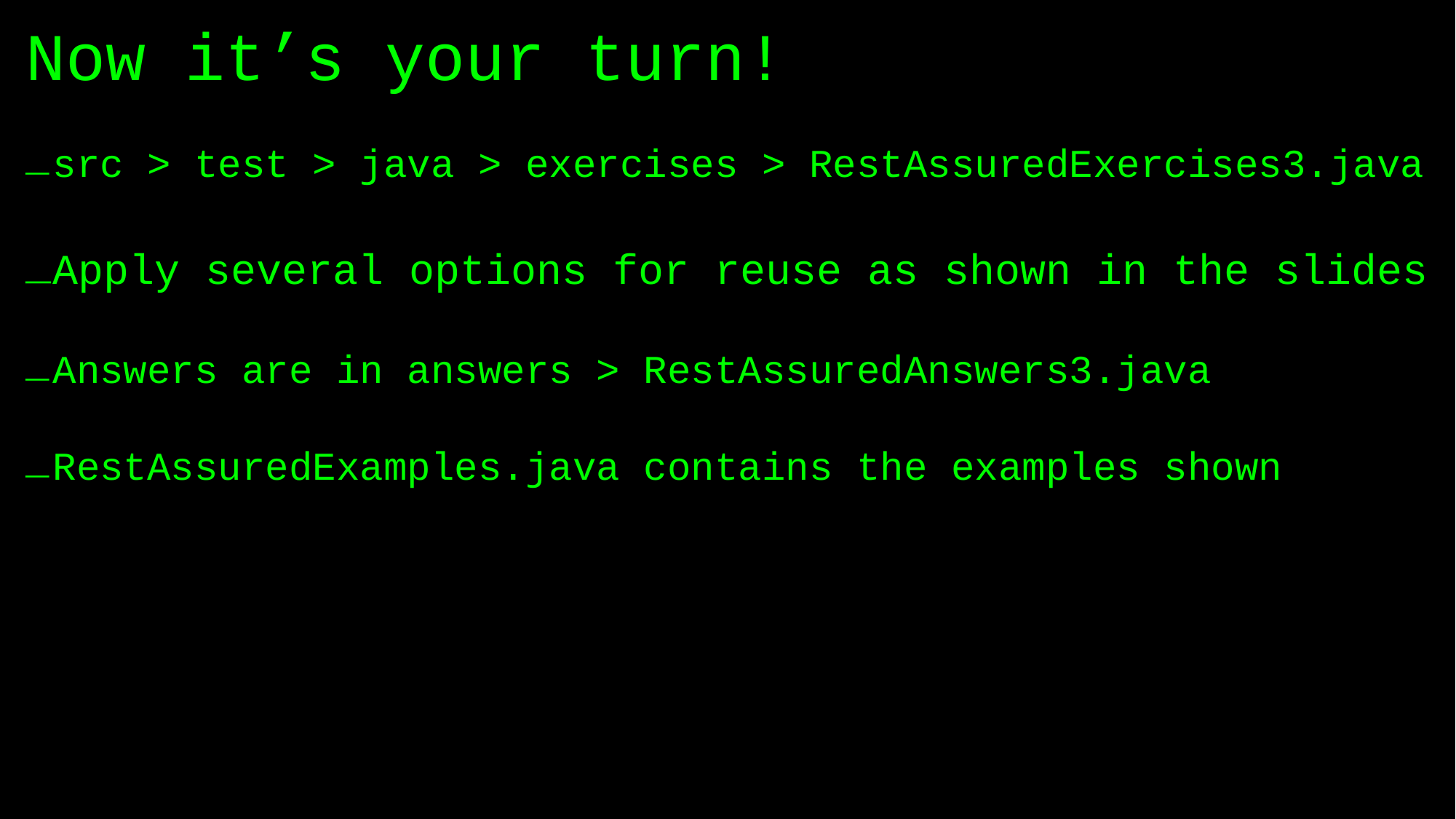

# Now it’s your turn!
src > test > java > exercises > RestAssuredExercises3.java

Apply several options for reuse as shown in the slides

Answers are in answers > RestAssuredAnswers3.java

RestAssuredExamples.java contains the examples shown